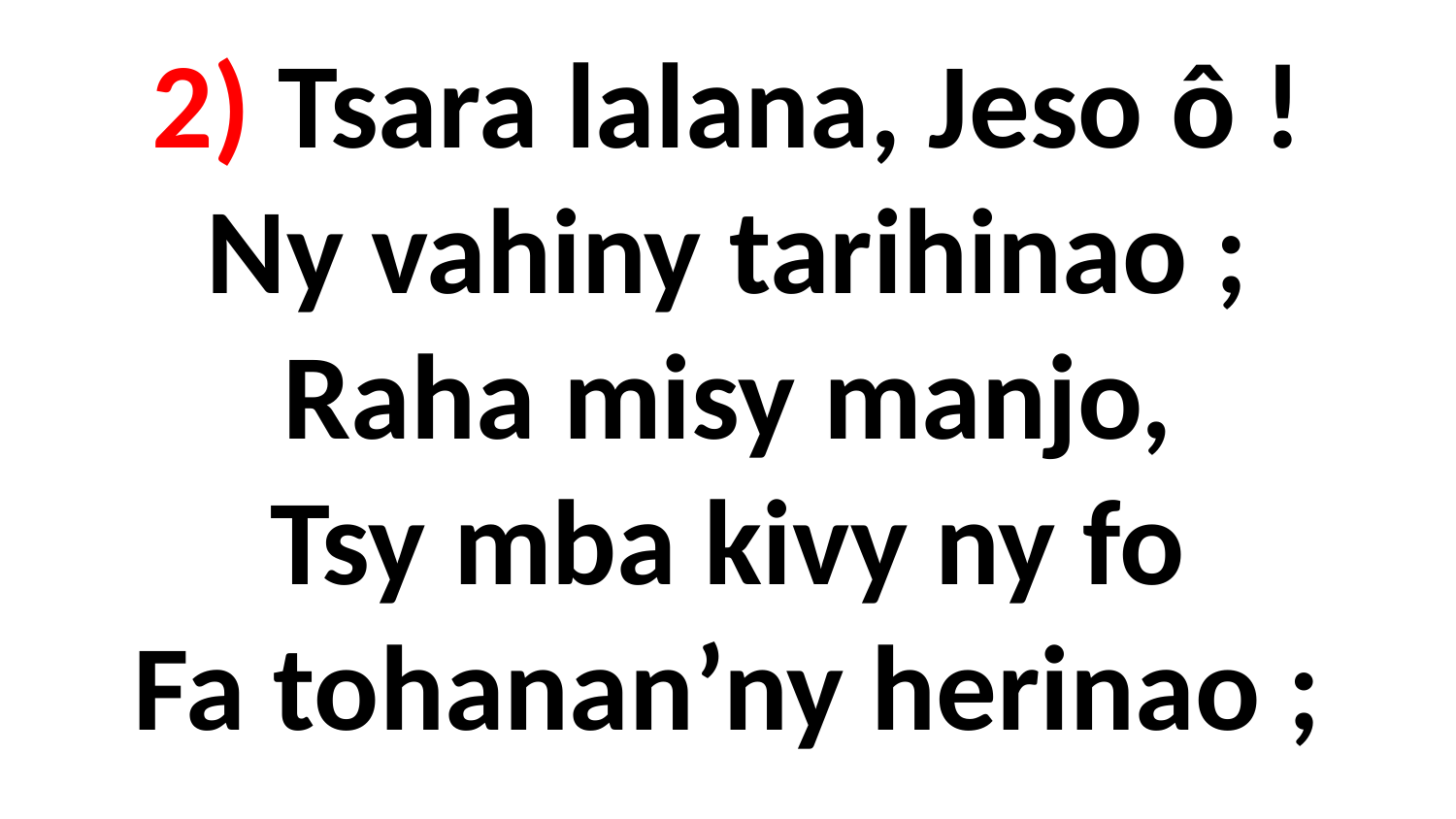

# 2) Tsara lalana, Jeso ô ! Ny vahiny tarihinao ; Raha misy manjo, Tsy mba kivy ny fo Fa tohanan’ny herinao ;